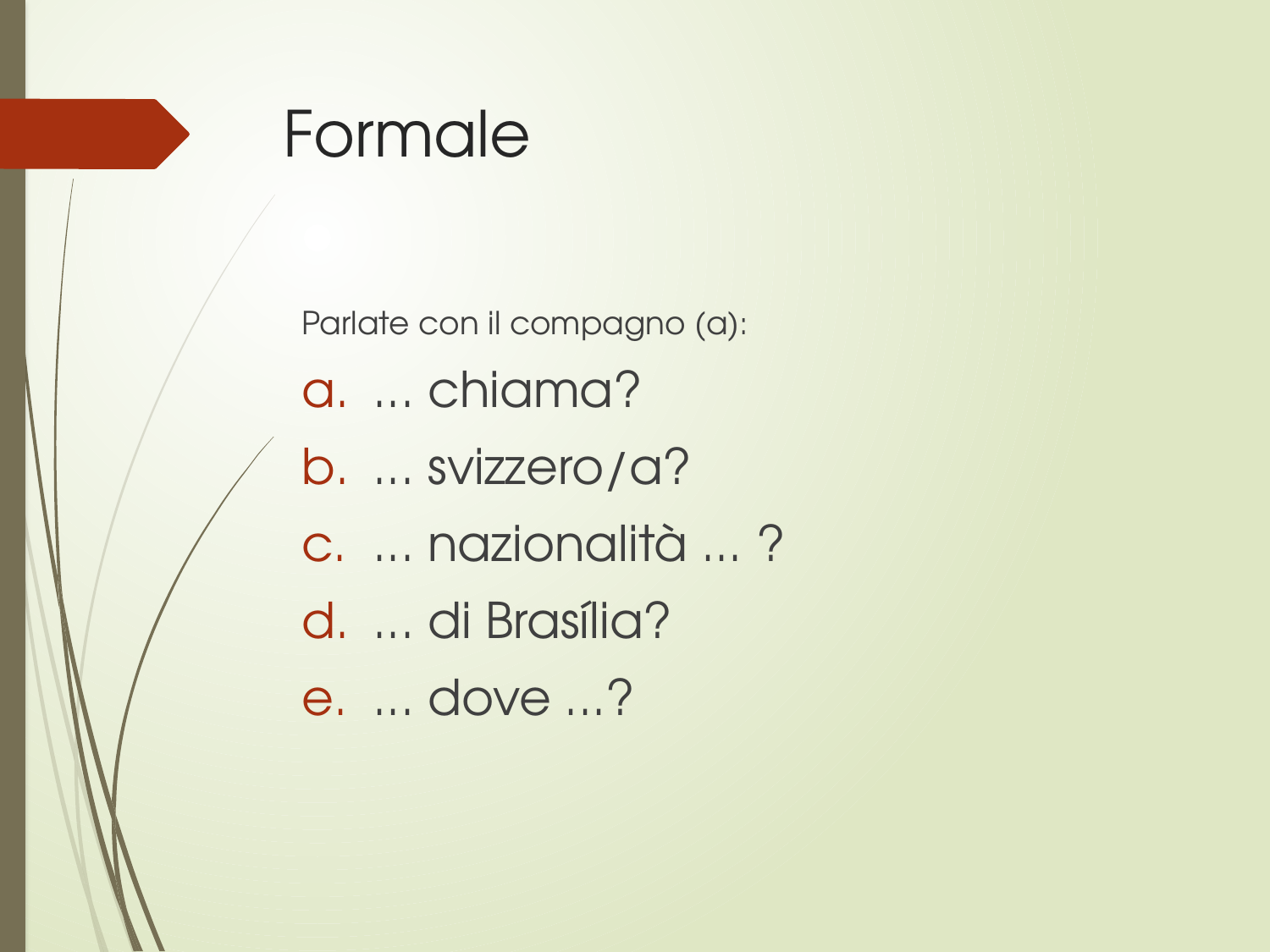

# Formale
Parlate con il compagno (a):
... chiama?
... svizzero/a?
... nazionalità ... ?
... di Brasília?
... dove ...?